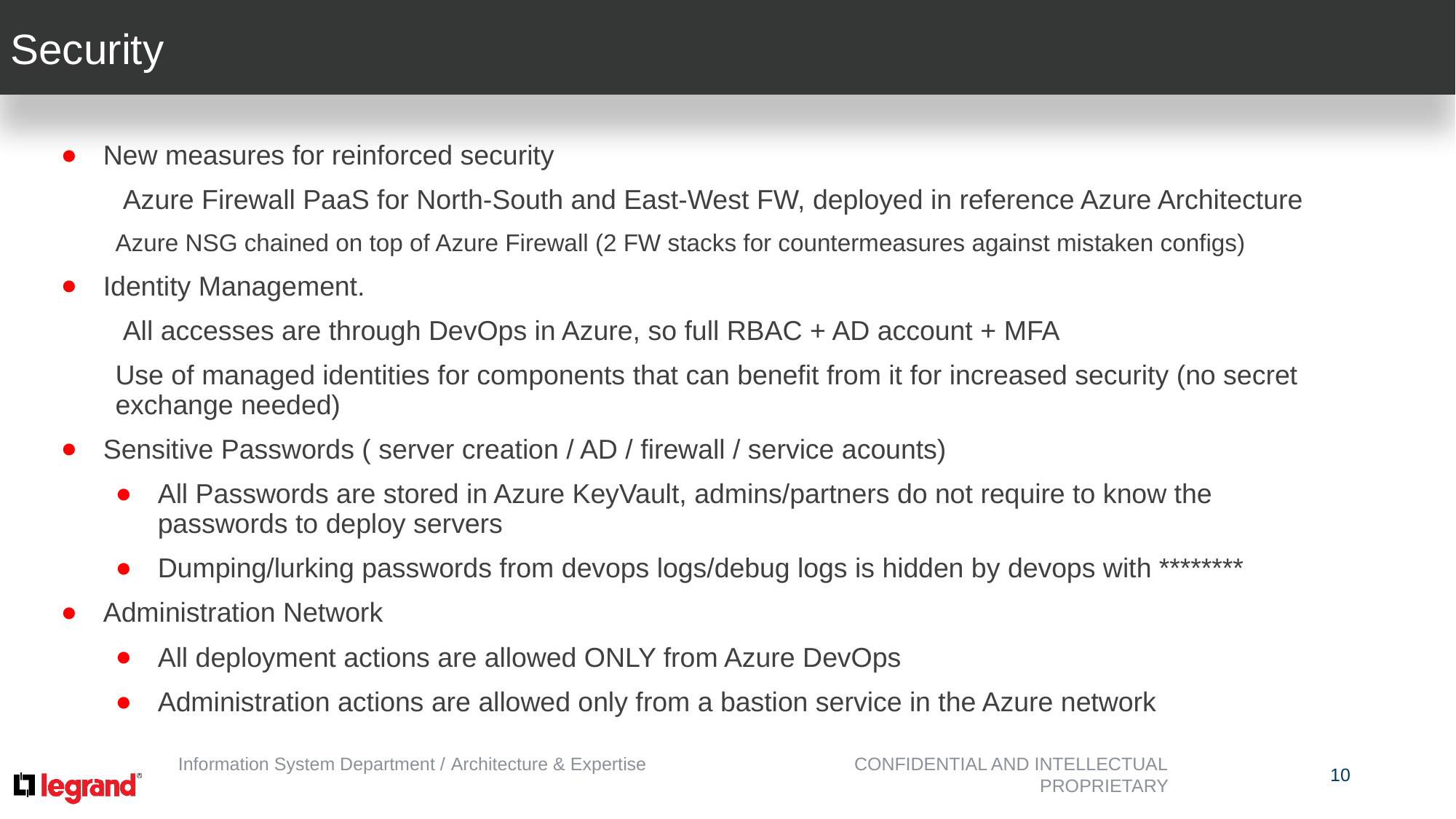

Security
New measures for reinforced security
 Azure Firewall PaaS for North-South and East-West FW, deployed in reference Azure Architecture
Azure NSG chained on top of Azure Firewall (2 FW stacks for countermeasures against mistaken configs)
Identity Management.
 All accesses are through DevOps in Azure, so full RBAC + AD account + MFA
Use of managed identities for components that can benefit from it for increased security (no secret exchange needed)
Sensitive Passwords ( server creation / AD / firewall / service acounts)
All Passwords are stored in Azure KeyVault, admins/partners do not require to know the passwords to deploy servers
Dumping/lurking passwords from devops logs/debug logs is hidden by devops with ********
Administration Network
All deployment actions are allowed ONLY from Azure DevOps
Administration actions are allowed only from a bastion service in the Azure network

10